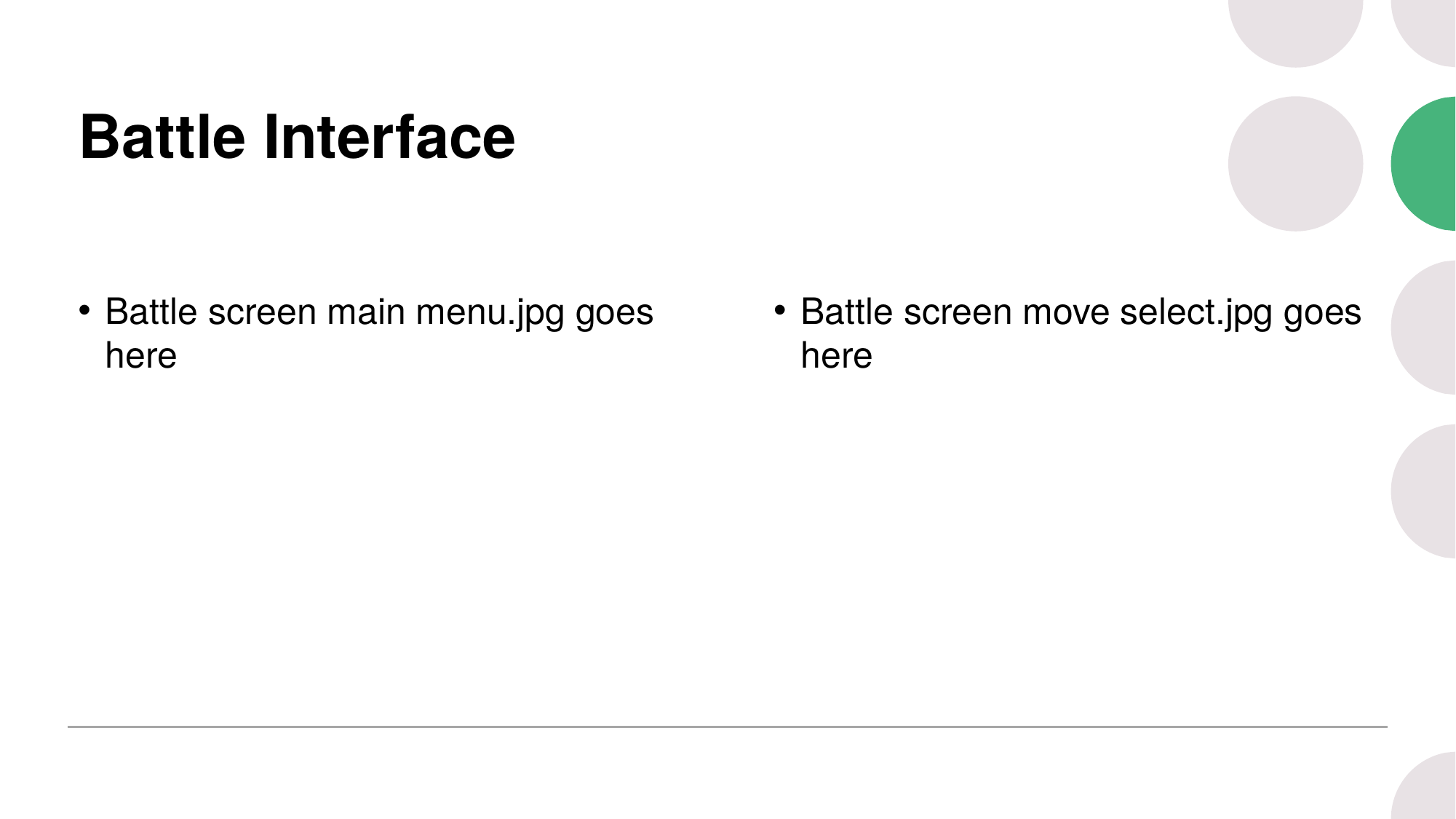

# Battle Interface
Battle screen main menu.jpg goes here
Battle screen move select.jpg goes here